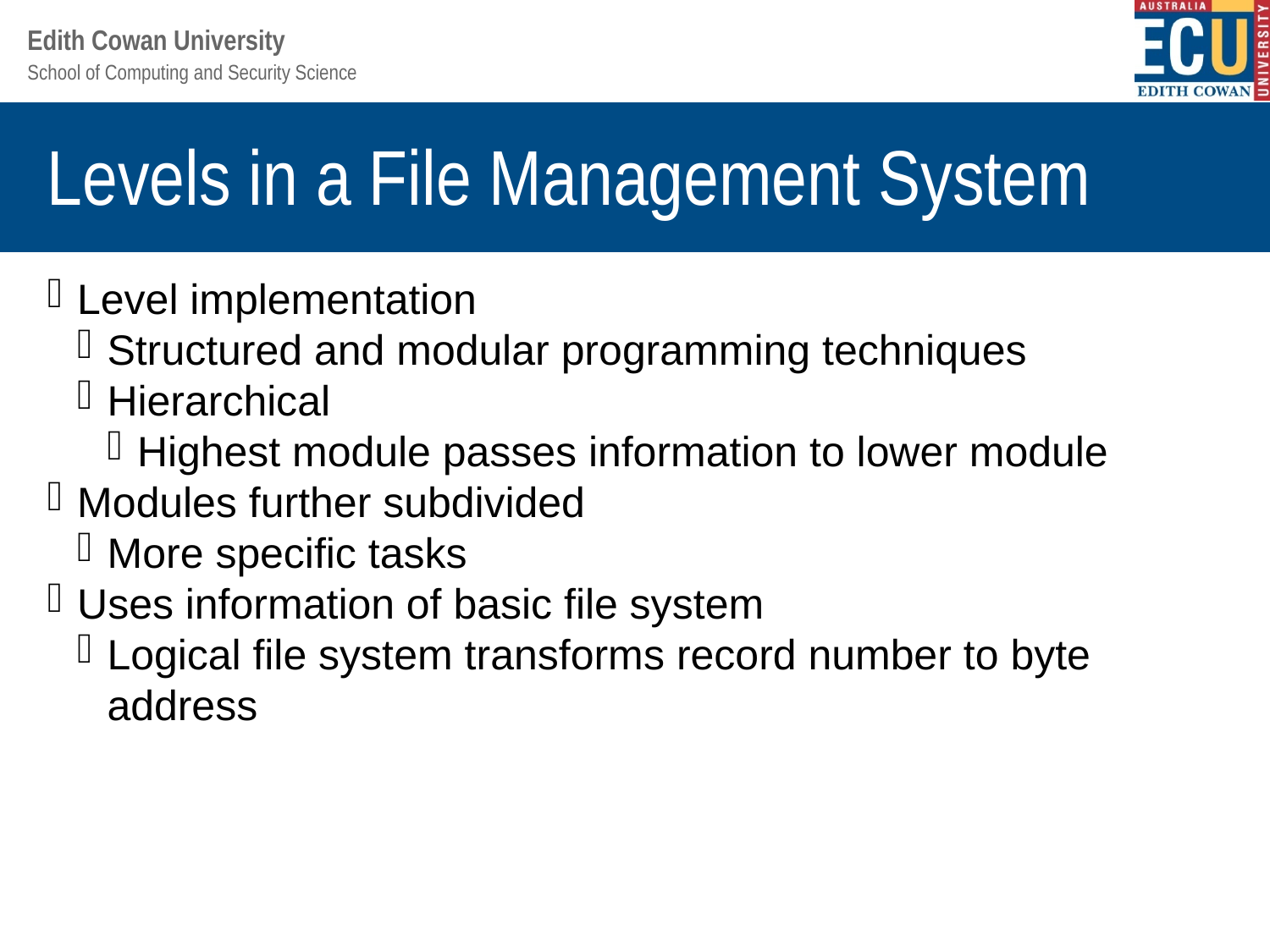

Levels in a File Management System
Level implementation
Structured and modular programming techniques
Hierarchical
Highest module passes information to lower module
Modules further subdivided
More specific tasks
Uses information of basic file system
Logical file system transforms record number to byte address